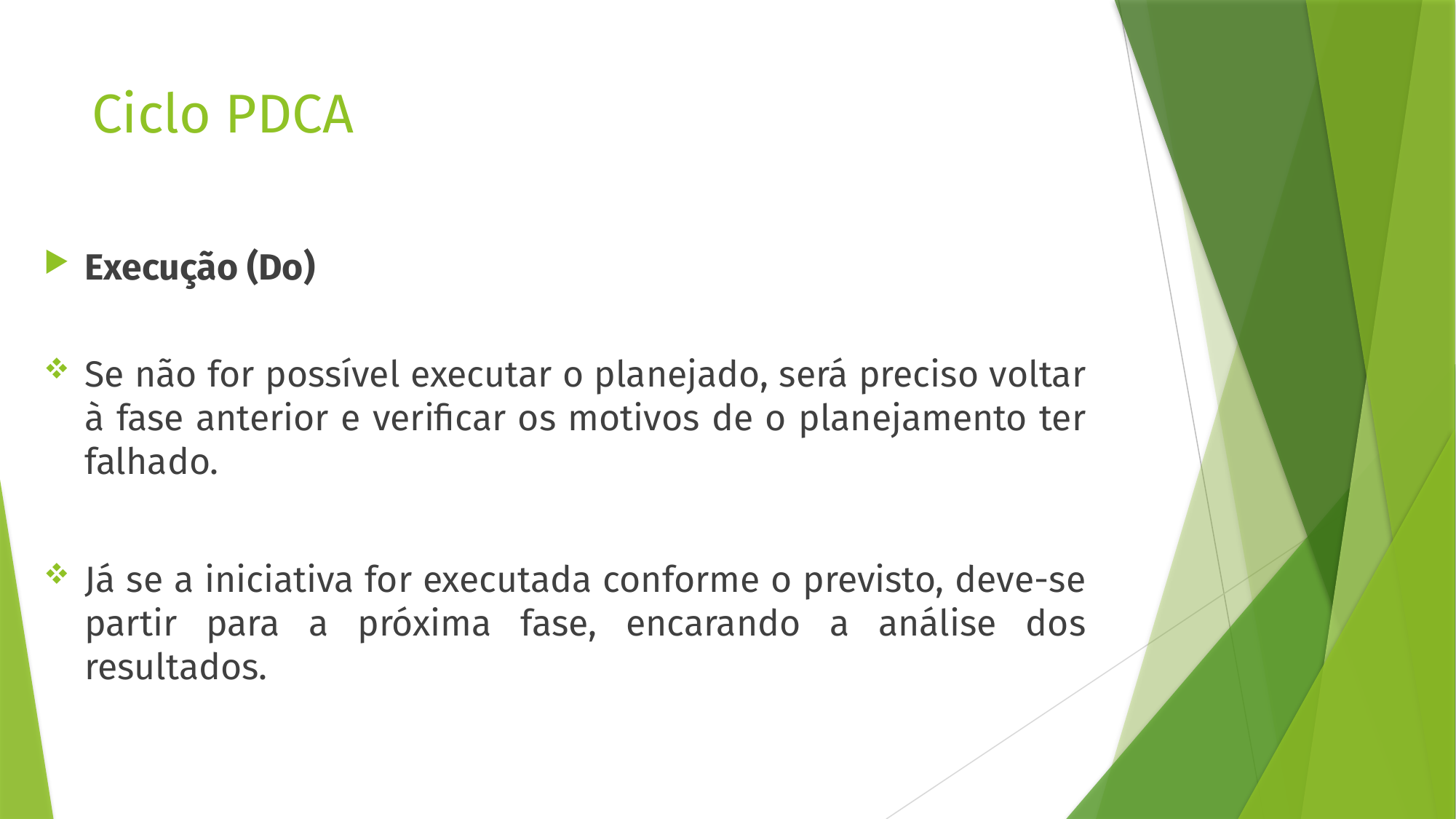

# Ciclo PDCA

Execução (Do)

Se não for possível executar o planejado, será preciso voltar à fase anterior e verificar os motivos de o planejamento ter falhado.

Já se a iniciativa for executada conforme o previsto, deve-se partir para a próxima fase, encarando a análise dos resultados.